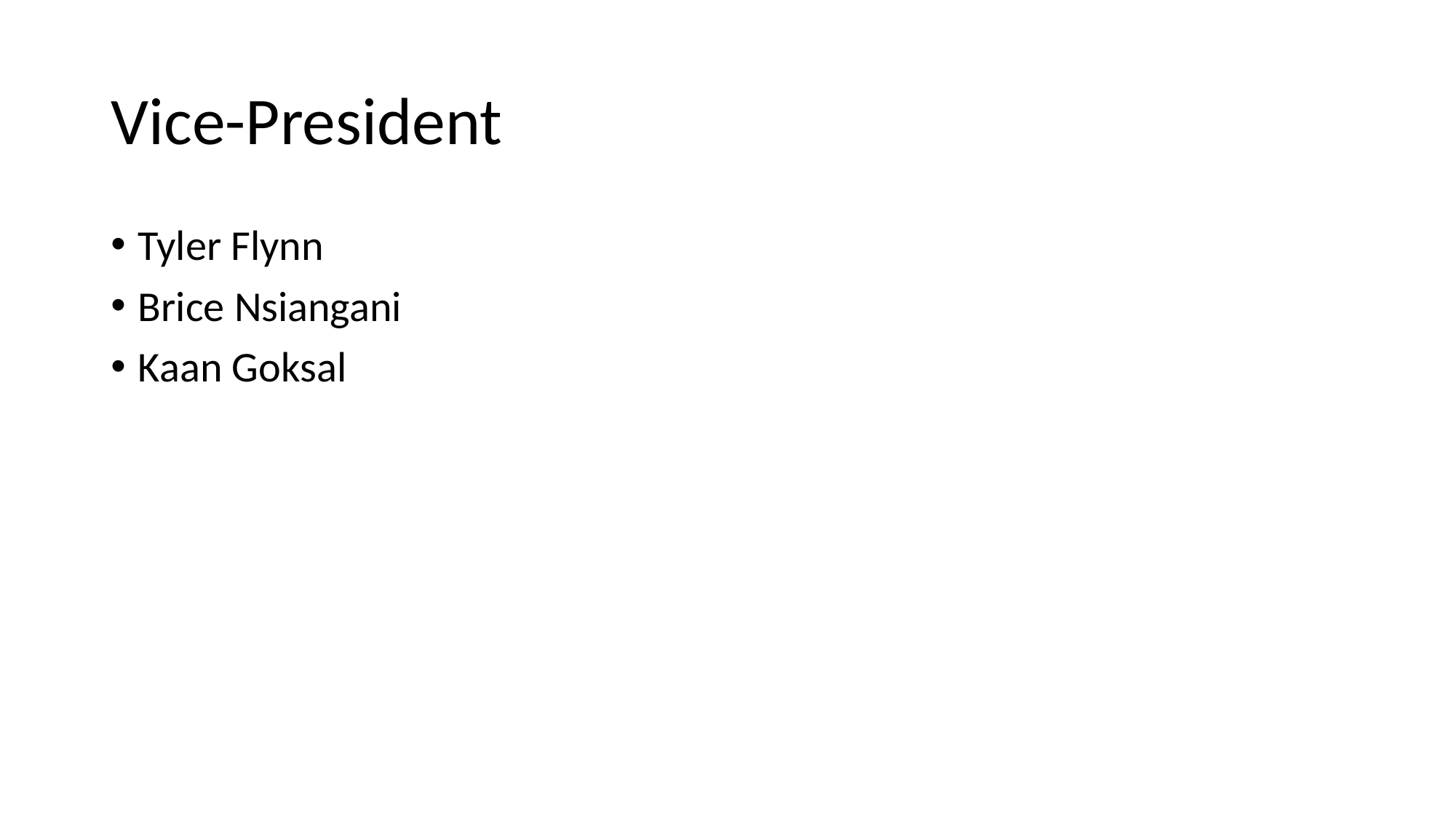

# Vice-President
Tyler Flynn
Brice Nsiangani
Kaan Goksal